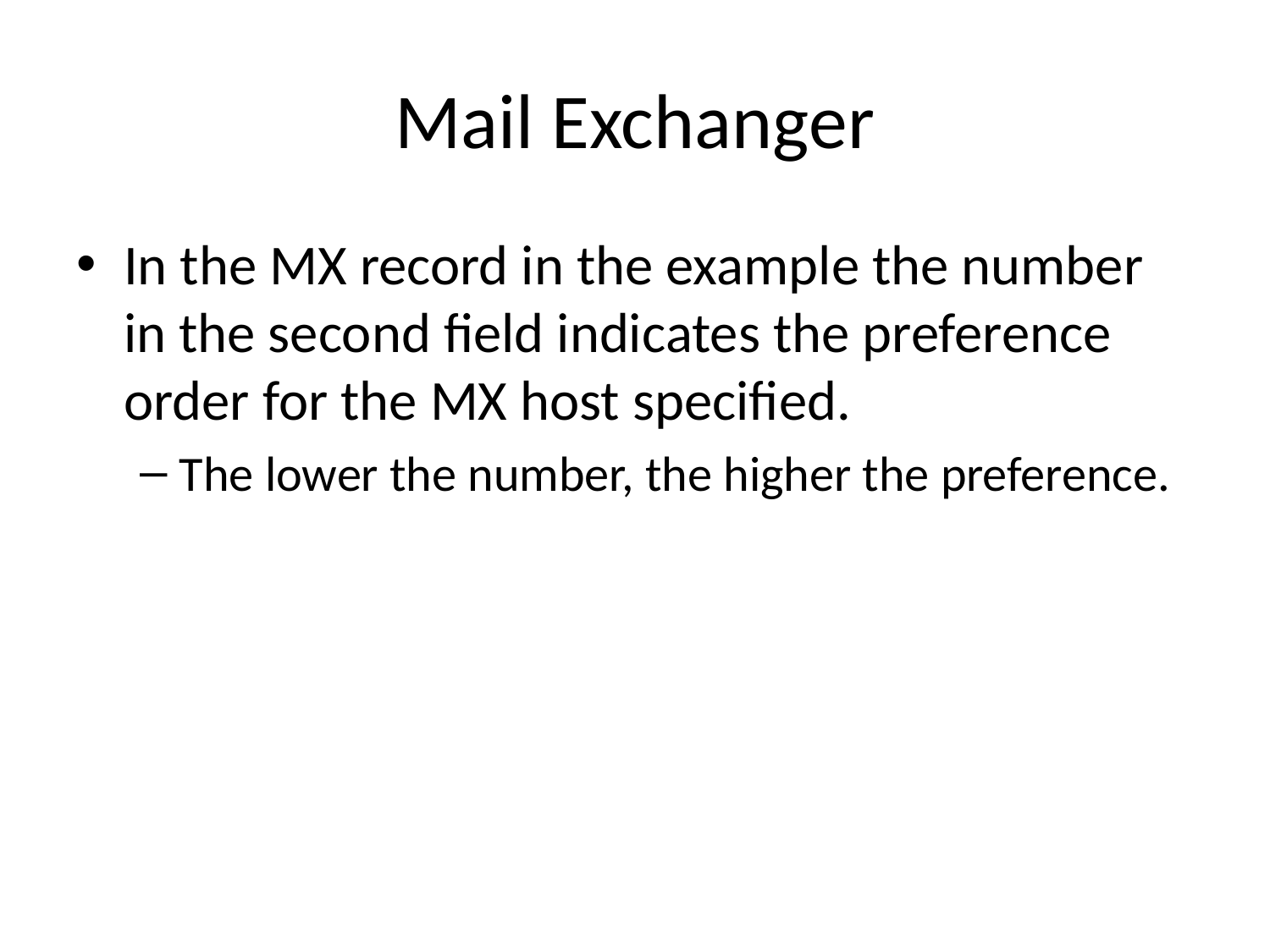

# Mail Exchanger
In the MX record in the example the number in the second field indicates the preference order for the MX host specified.
The lower the number, the higher the preference.